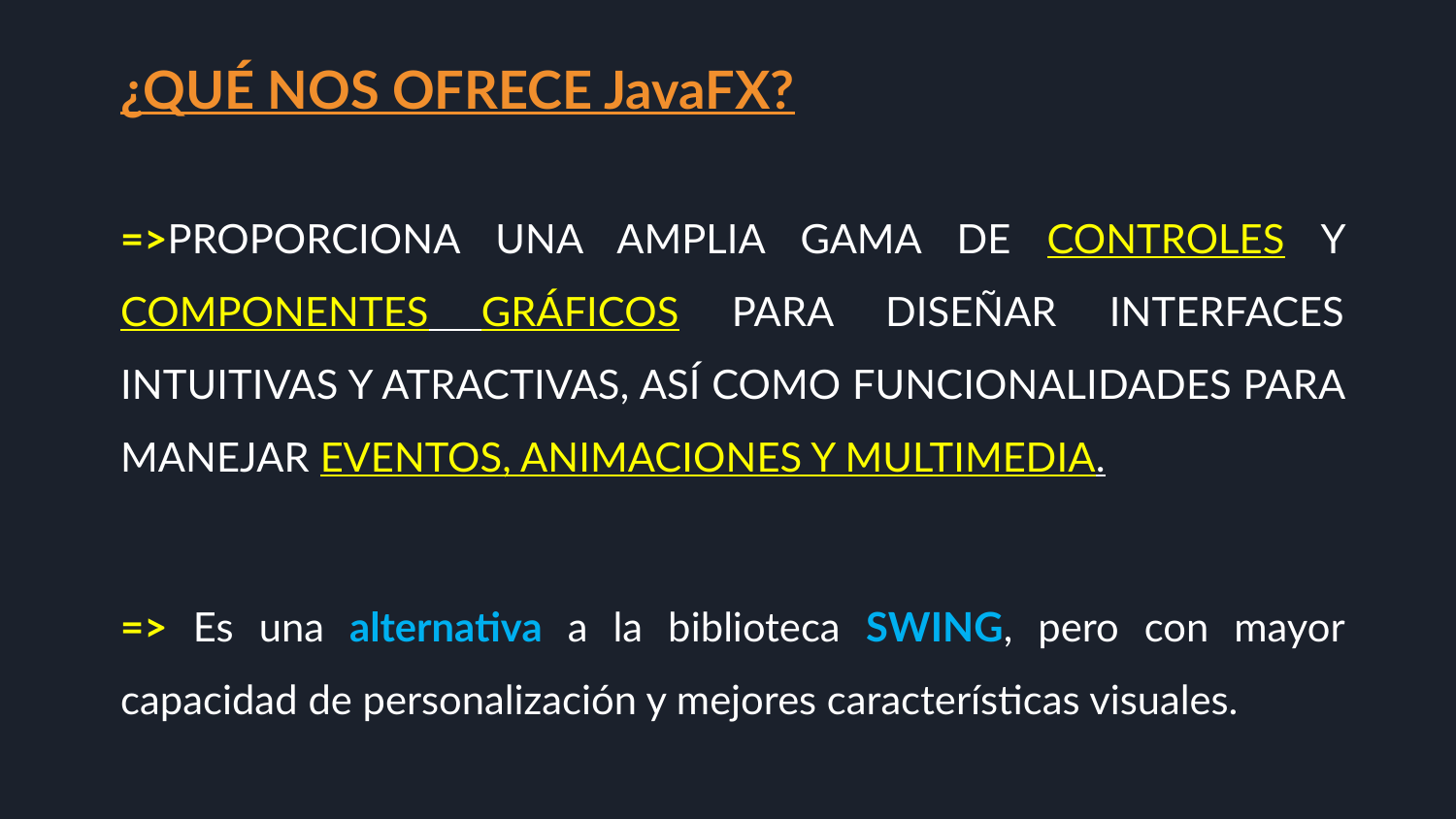

¿QUÉ NOS OFRECE JavaFX?
=>PROPORCIONA UNA AMPLIA GAMA DE CONTROLES Y COMPONENTES GRÁFICOS PARA DISEÑAR INTERFACES INTUITIVAS Y ATRACTIVAS, ASÍ COMO FUNCIONALIDADES PARA MANEJAR EVENTOS, ANIMACIONES Y MULTIMEDIA.

=> Es una alternativa a la biblioteca SWING, pero con mayor capacidad de personalización y mejores características visuales.